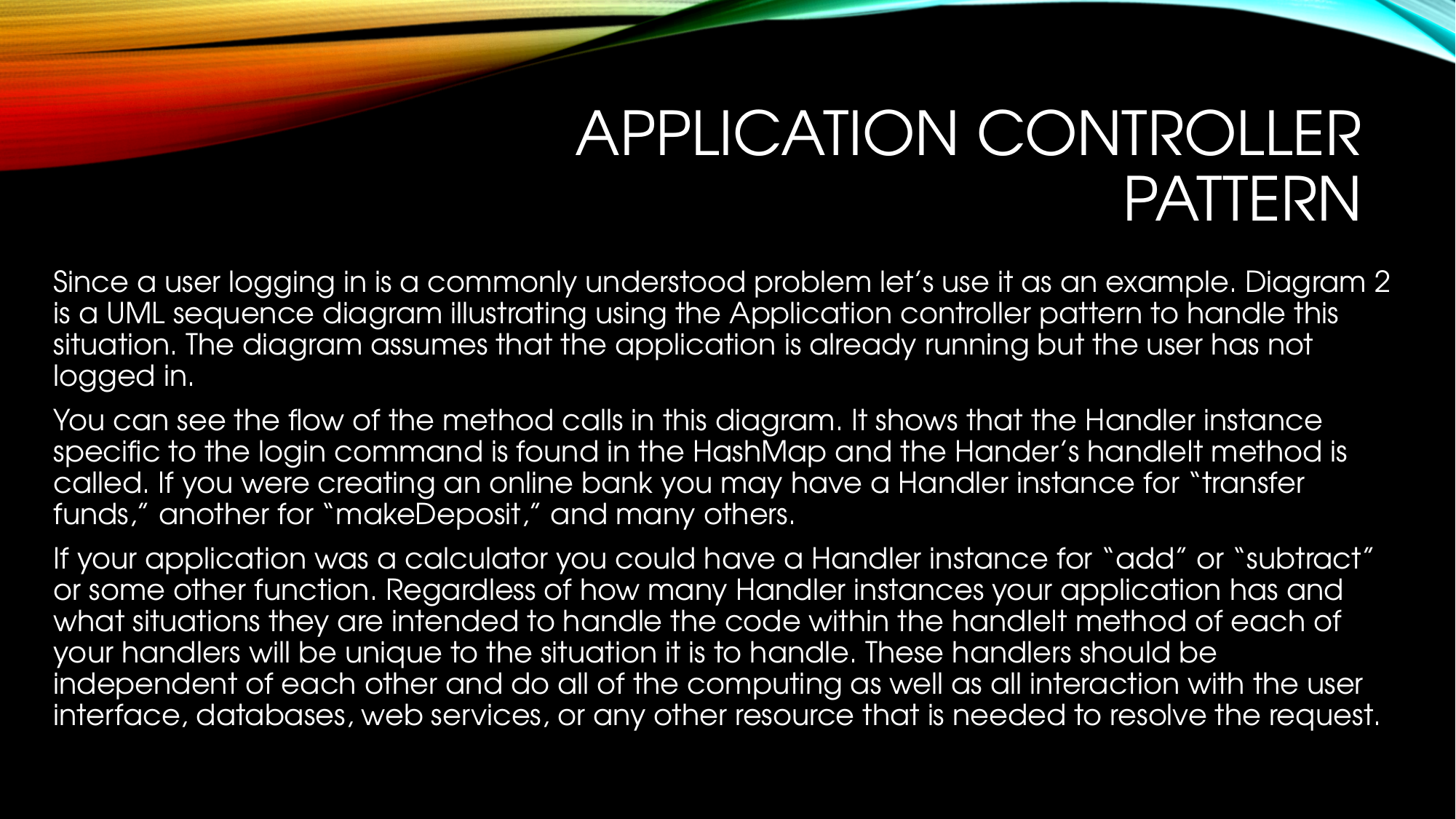

# Application Controller Pattern
Since a user logging in is a commonly understood problem let’s use it as an example. Diagram 2 is a UML sequence diagram illustrating using the Application controller pattern to handle this situation. The diagram assumes that the application is already running but the user has not logged in.
You can see the flow of the method calls in this diagram. It shows that the Handler instance specific to the login command is found in the HashMap and the Hander’s handleIt method is called. If you were creating an online bank you may have a Handler instance for “transfer funds,” another for “makeDeposit,” and many others.
If your application was a calculator you could have a Handler instance for “add” or “subtract” or some other function. Regardless of how many Handler instances your application has and what situations they are intended to handle the code within the handleIt method of each of your handlers will be unique to the situation it is to handle. These handlers should be independent of each other and do all of the computing as well as all interaction with the user interface, databases, web services, or any other resource that is needed to resolve the request.